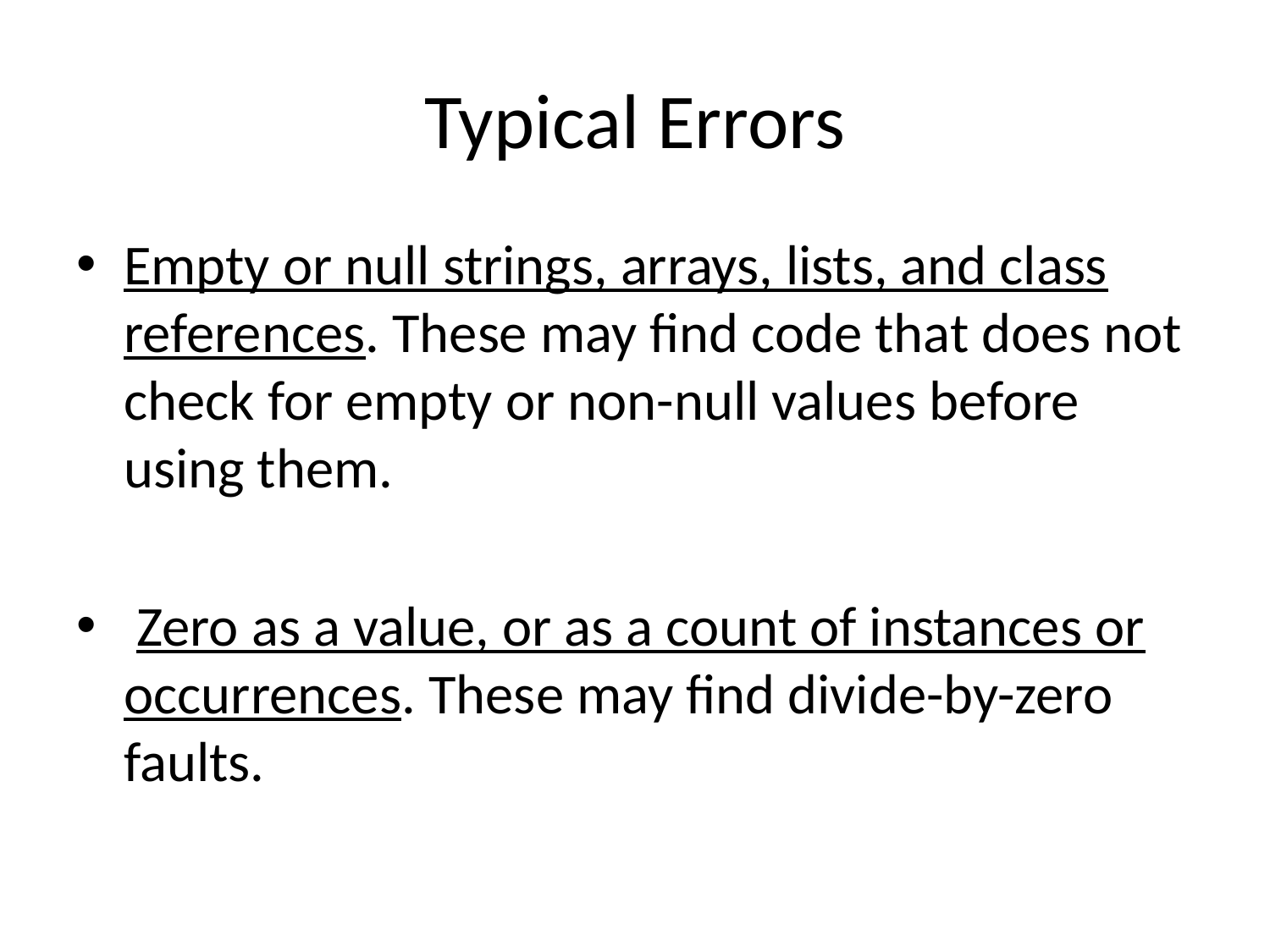

# Typical Errors
Empty or null strings, arrays, lists, and class references. These may find code that does not check for empty or non-null values before using them.

 Zero as a value, or as a count of instances or occurrences. These may find divide-by-zero faults.